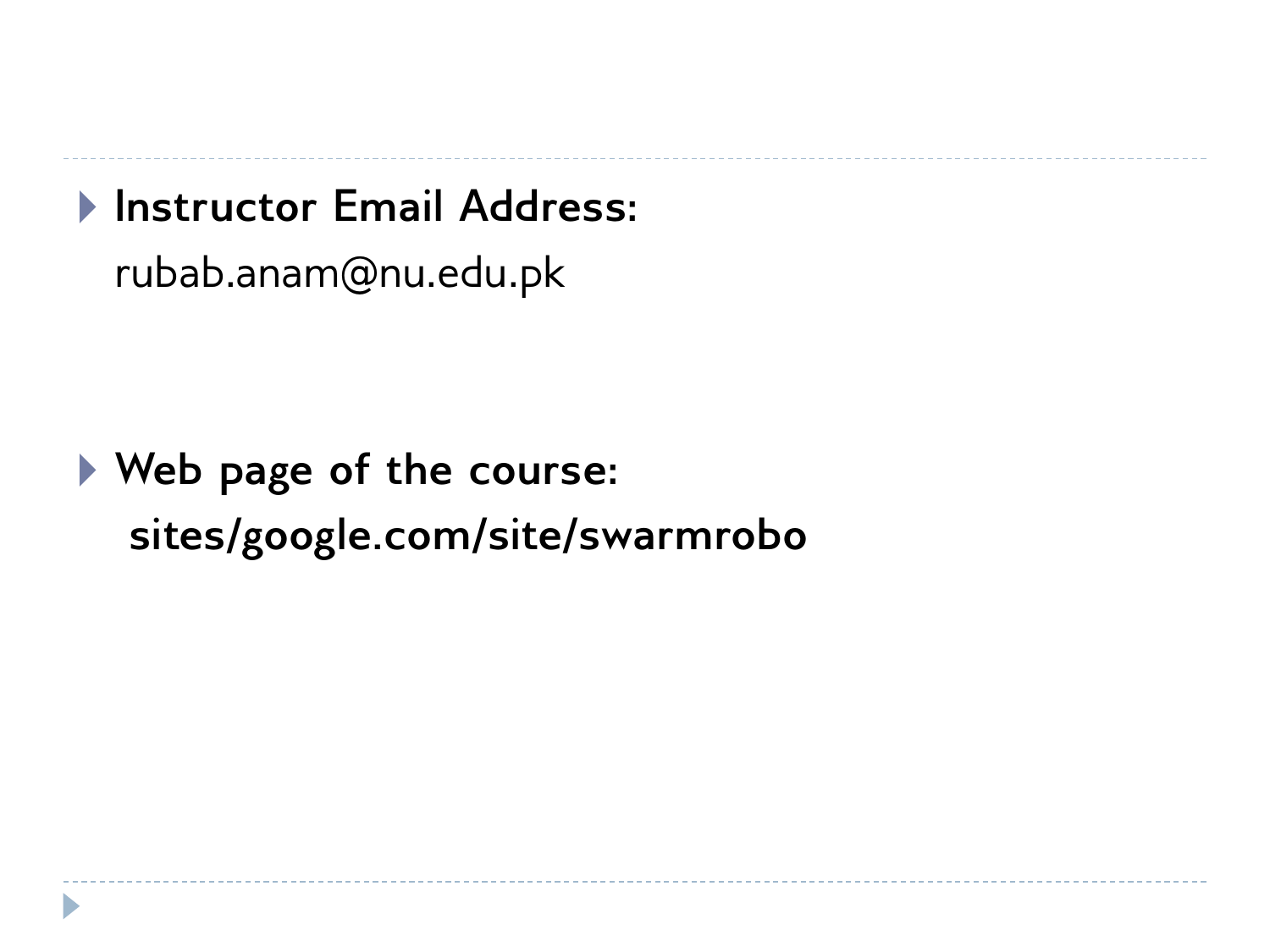

#
Instructor Email Address:
	rubab.anam@nu.edu.pk

Web page of the course:
	 sites/google.com/site/swarmrobo